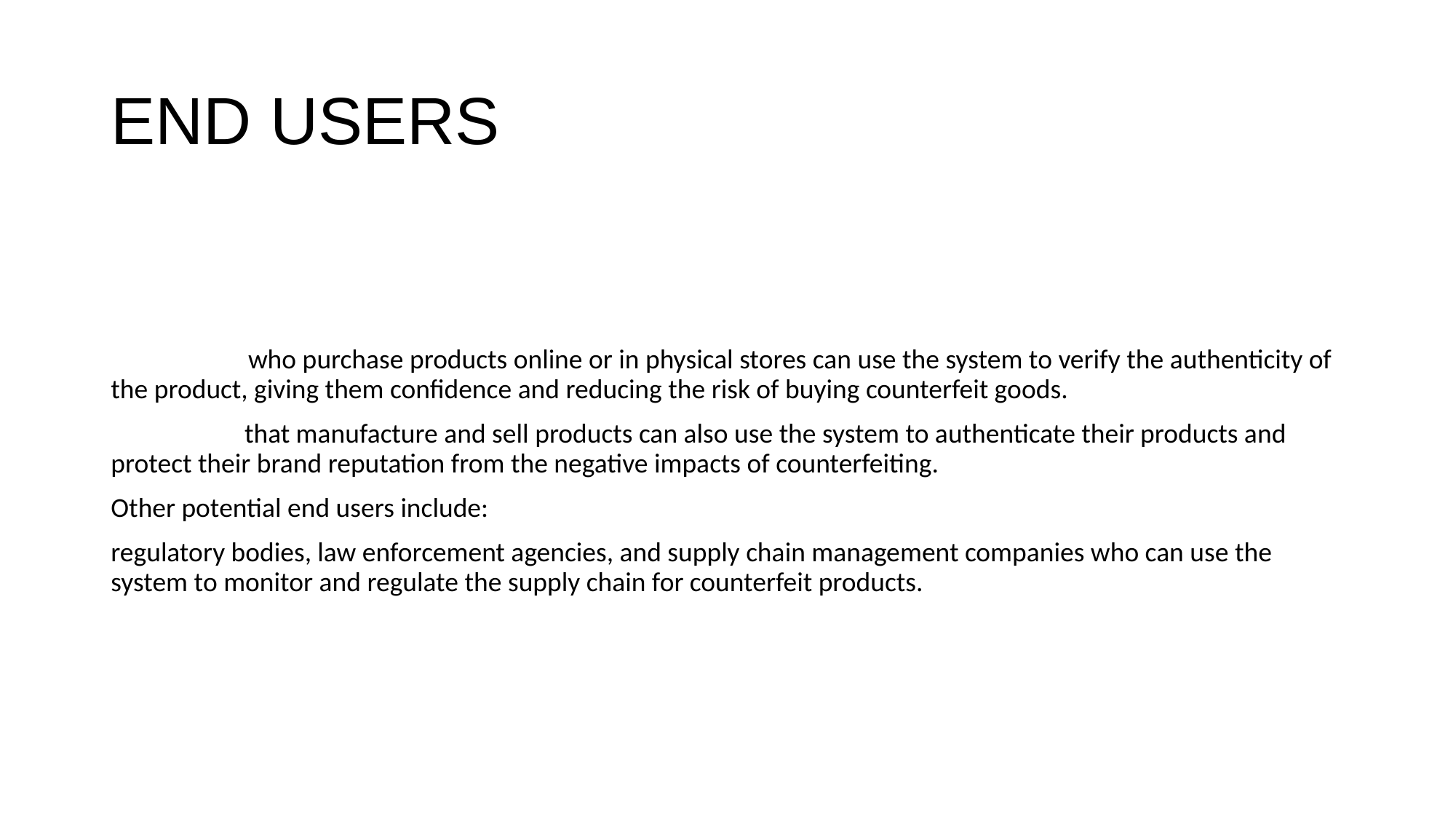

# END USERS
Consumers and Businesses

Consumers: who purchase products online or in physical stores can use the system to verify the authenticity of the product, giving them confidence and reducing the risk of buying counterfeit goods.
Businesses: that manufacture and sell products can also use the system to authenticate their products and protect their brand reputation from the negative impacts of counterfeiting.
Other potential end users include:
regulatory bodies, law enforcement agencies, and supply chain management companies who can use the system to monitor and regulate the supply chain for counterfeit products.